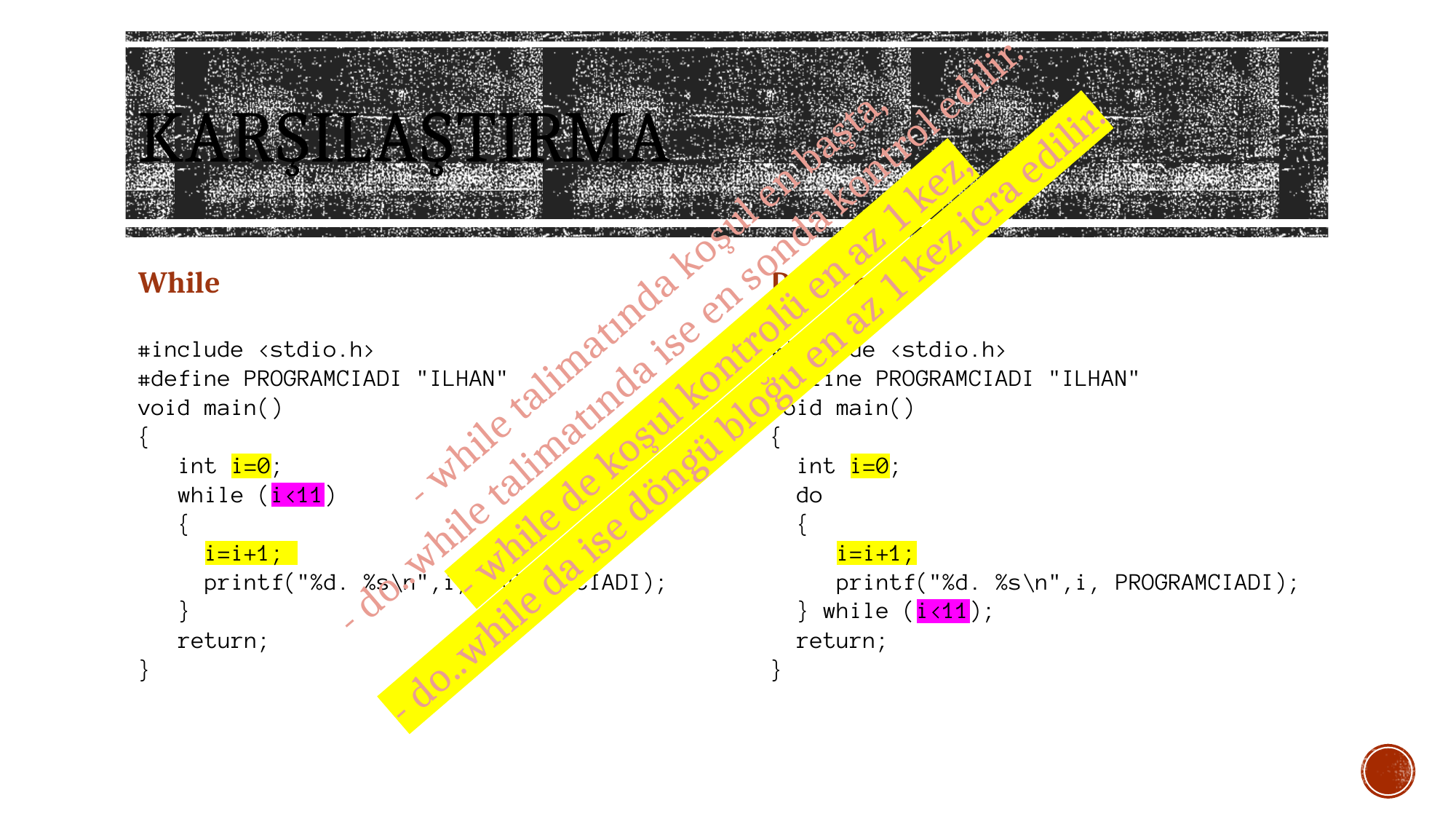

# KARŞILAŞTIRMA
While
Do..While
- while talimatında koşul en başta,
- do..while talimatında ise en sonda kontrol edilir.
- while de koşul kontrolü en az 1 kez,
- do..while da ise döngü bloğu en az 1 kez icra edilir.
#include <stdio.h>
#define PROGRAMCIADI "ILHAN"
void main()
{
   int i=0;
   while (i<11)
   {
     i=i+1;
     printf("%d. %s\n",i, PROGRAMCIADI);
   }
   return;
}
#include <stdio.h>
#define PROGRAMCIADI "ILHAN"
void main()
{
  int i=0;
  do
  {
     i=i+1;
     printf("%d. %s\n",i, PROGRAMCIADI);
  } while (i<11);
  return;
}